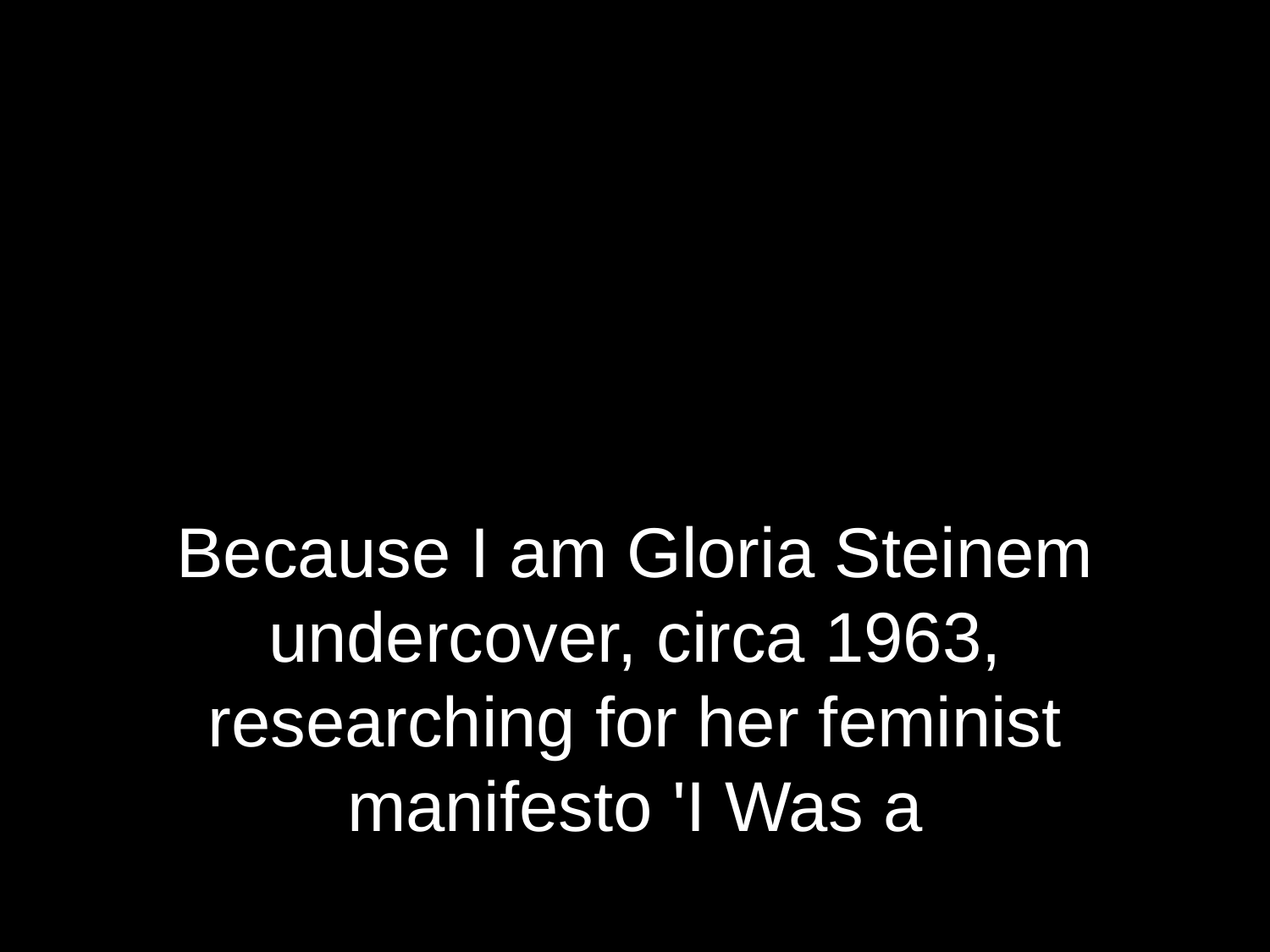

# Because I am Gloria Steinem undercover, circa 1963, researching for her feminist manifesto 'I Was a